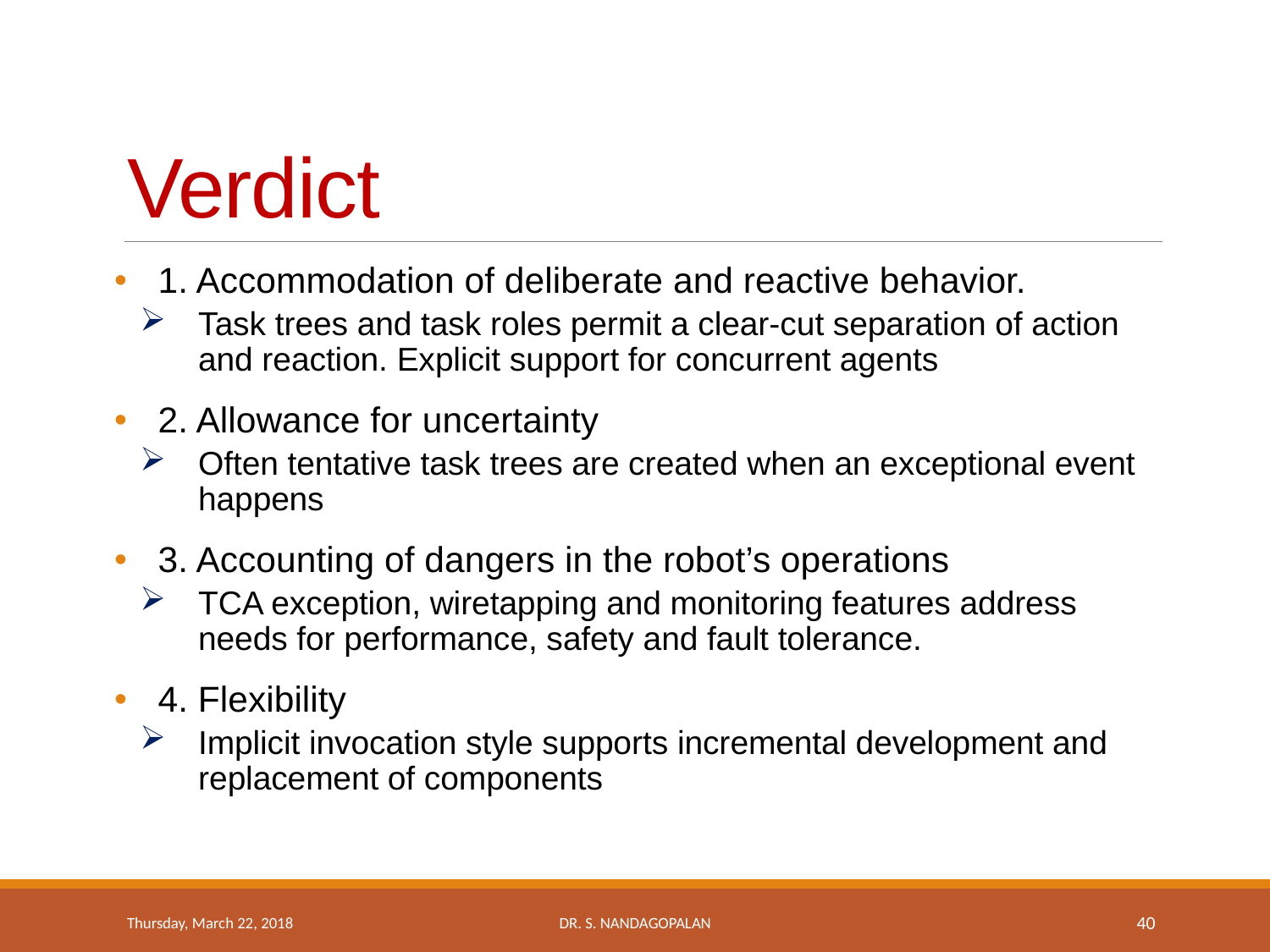

# Verdict
1. Accommodation of deliberate and reactive behavior.
Task trees and task roles permit a clear-cut separation of action and reaction. Explicit support for concurrent agents
2. Allowance for uncertainty
Often tentative task trees are created when an exceptional event happens
3. Accounting of dangers in the robot’s operations
TCA exception, wiretapping and monitoring features address needs for performance, safety and fault tolerance.
4. Flexibility
Implicit invocation style supports incremental development and replacement of components

Thursday, March 22, 2018
Dr. S. Nandagopalan
40